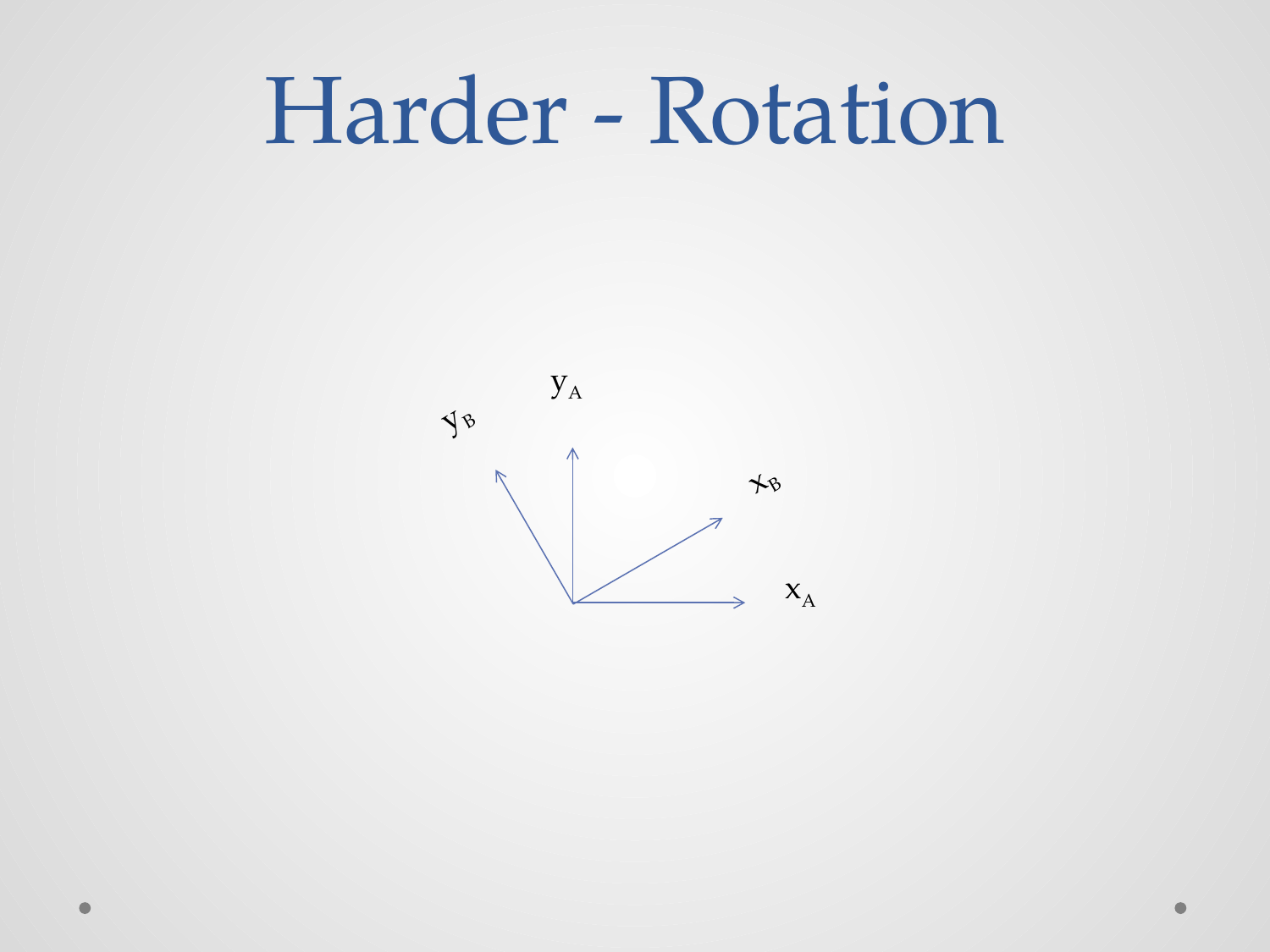

# Harder - Rotation
yB
xB
yA
xA